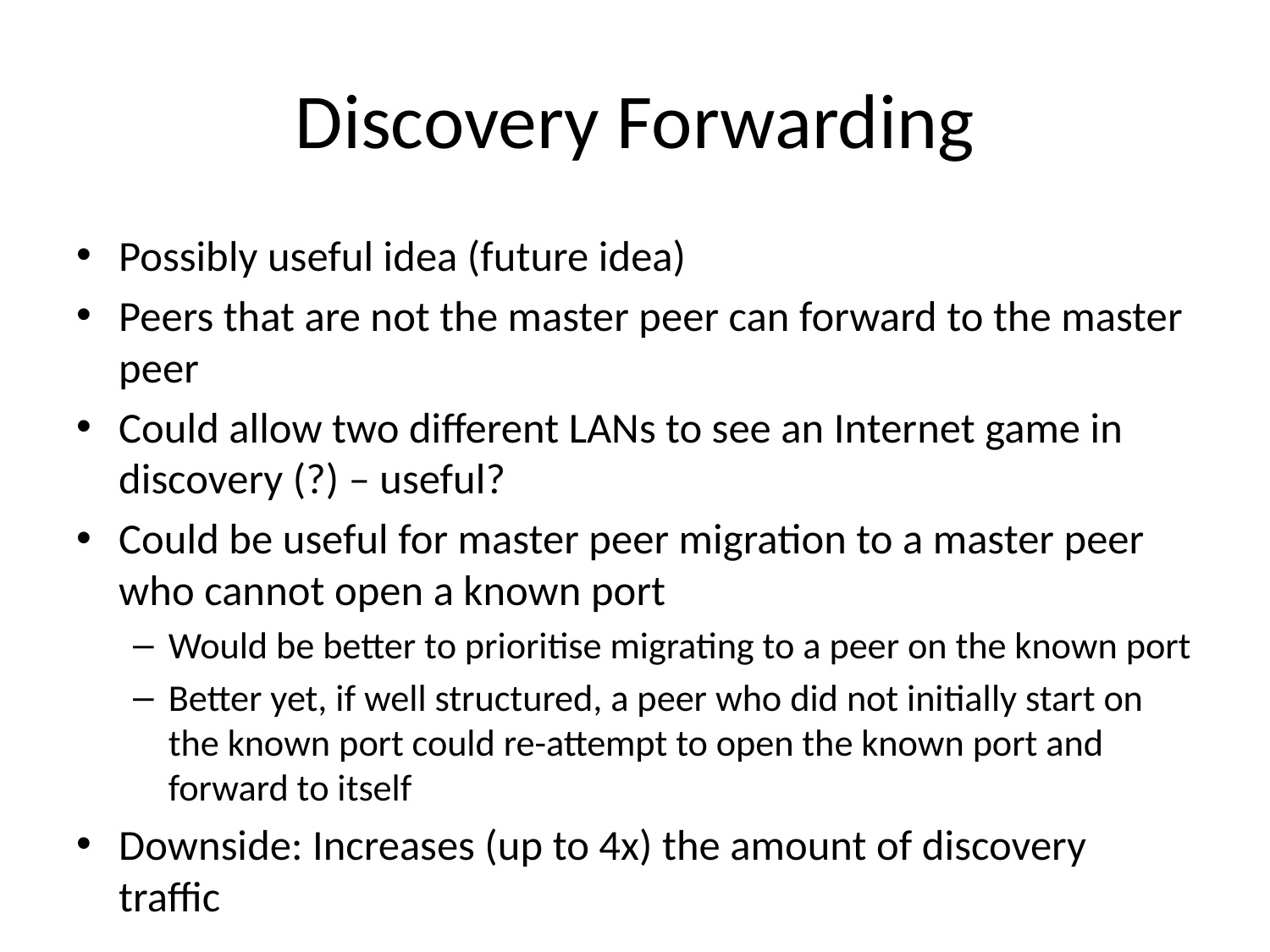

# Discovery Forwarding
Possibly useful idea (future idea)
Peers that are not the master peer can forward to the master peer
Could allow two different LANs to see an Internet game in discovery (?) – useful?
Could be useful for master peer migration to a master peer who cannot open a known port
Would be better to prioritise migrating to a peer on the known port
Better yet, if well structured, a peer who did not initially start on the known port could re-attempt to open the known port and forward to itself
Downside: Increases (up to 4x) the amount of discovery traffic